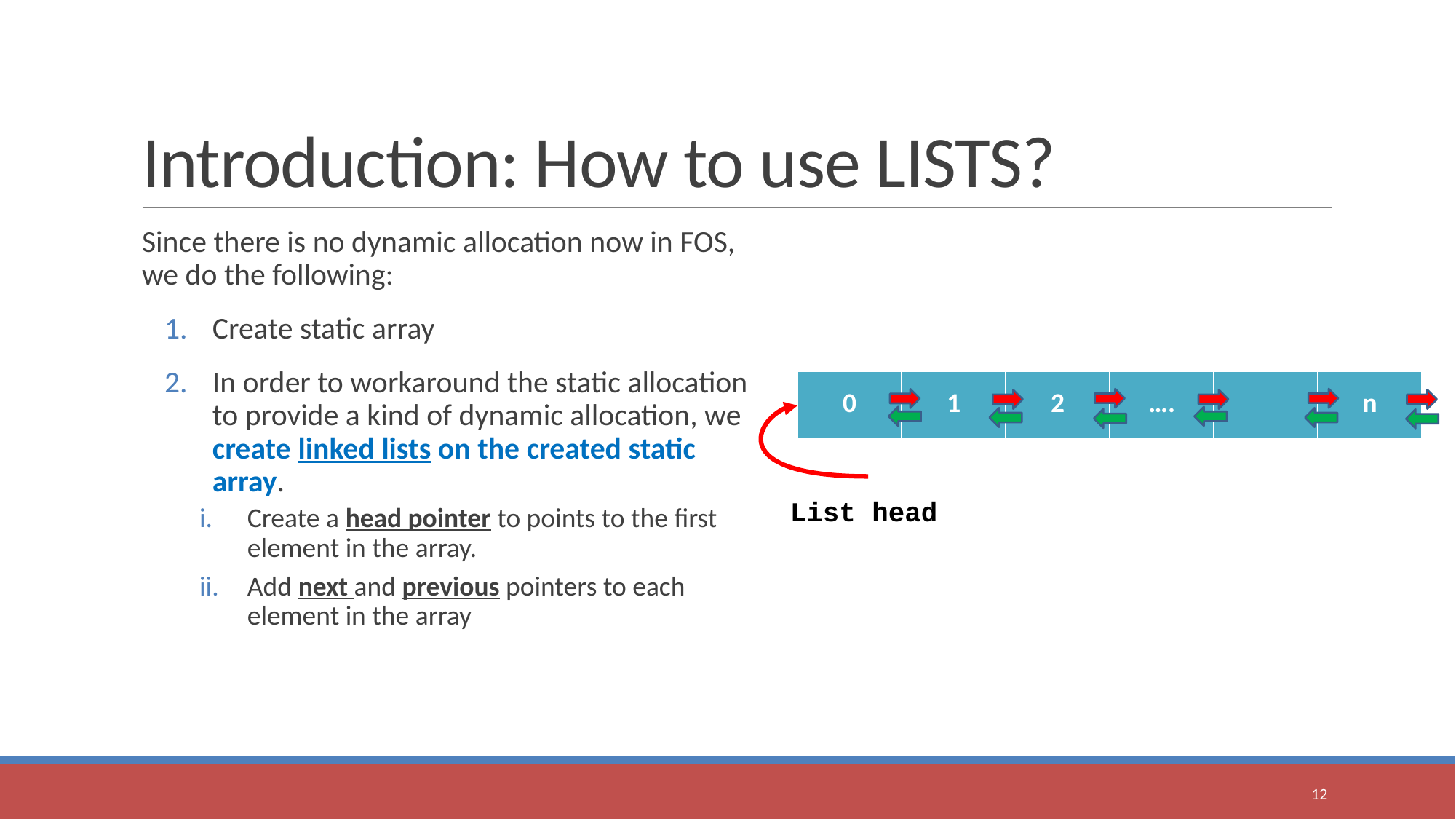

# Introduction: How to use LISTS?
Since there is no dynamic allocation now in FOS, we do the following:
Create static array
In order to workaround the static allocation to provide a kind of dynamic allocation, we create linked lists on the created static array.
Create a head pointer to points to the first element in the array.
Add next and previous pointers to each element in the array
| 0 | 1 | 2 | …. |  | n |
| --- | --- | --- | --- | --- | --- |

List head
12